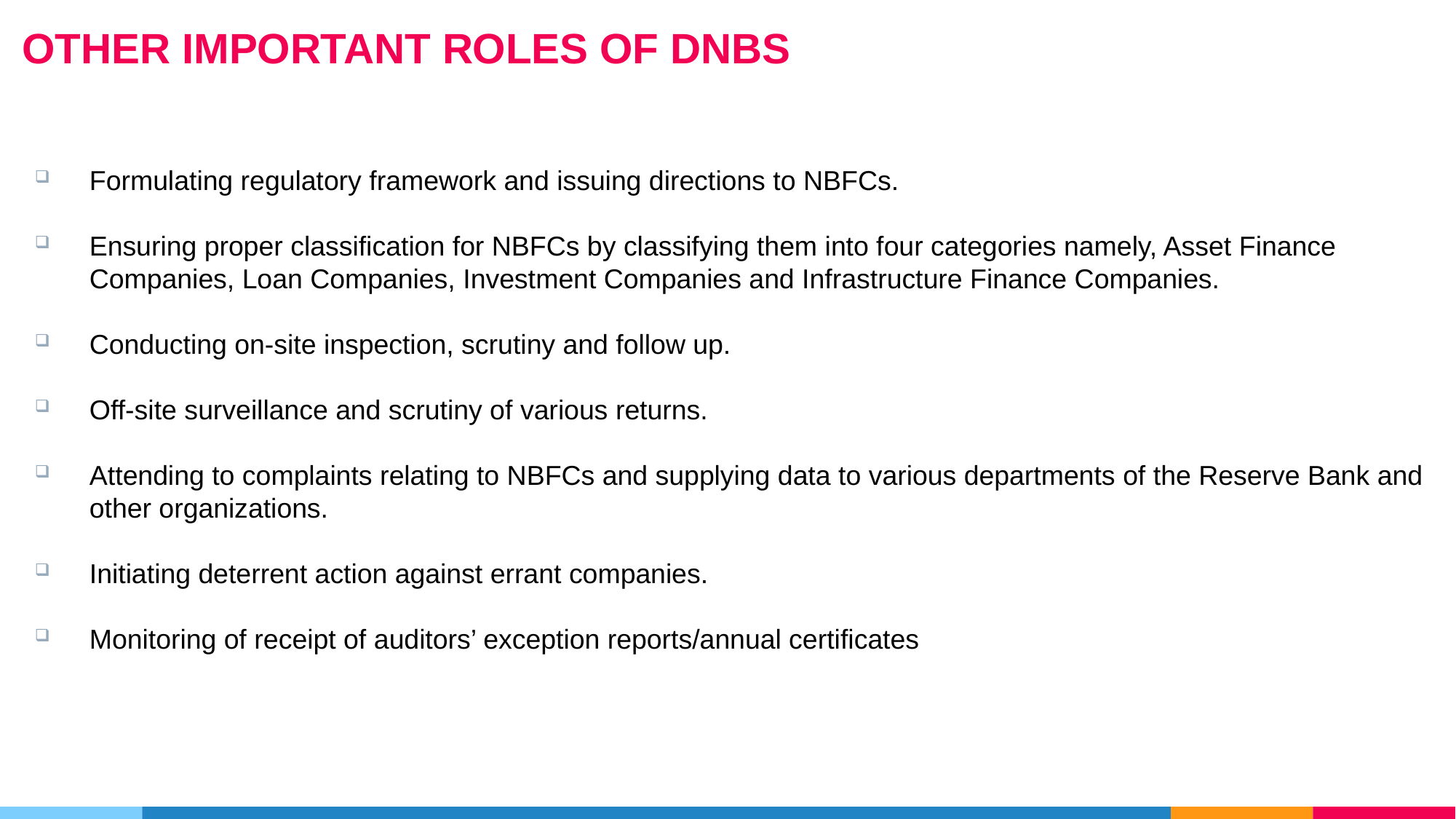

# OTHER IMPORTANT ROLES OF DNBS

Formulating regulatory framework and issuing directions to NBFCs.

Ensuring proper classification for NBFCs by classifying them into four categories namely, Asset Finance Companies, Loan Companies, Investment Companies and Infrastructure Finance Companies.

Conducting on-site inspection, scrutiny and follow up.

Off-site surveillance and scrutiny of various returns.

Attending to complaints relating to NBFCs and supplying data to various departments of the Reserve Bank and other organizations.

Initiating deterrent action against errant companies.

Monitoring of receipt of auditors’ exception reports/annual certificates